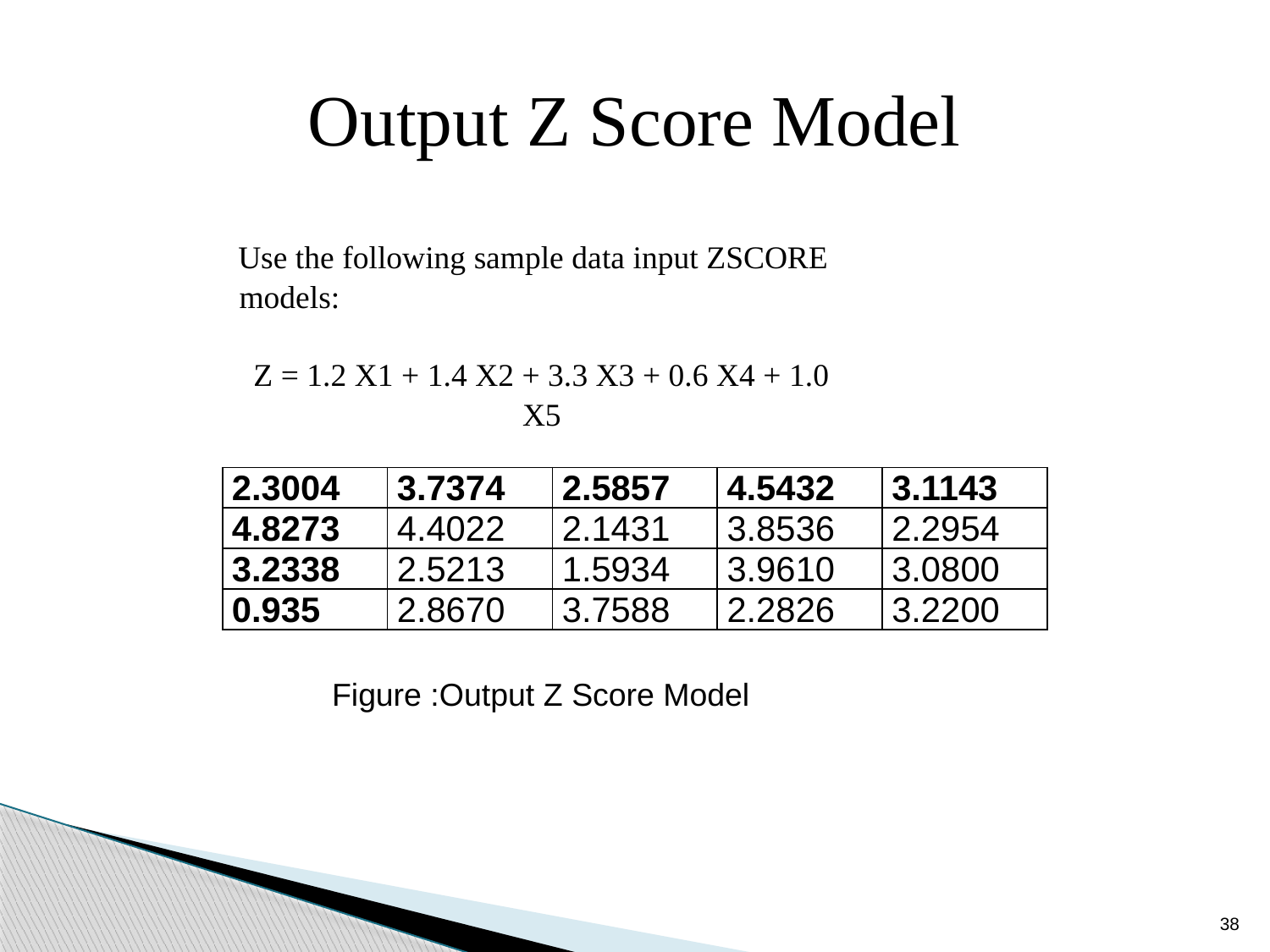

# Output Z Score Model
Use the following sample data input ZSCORE models:

Z = 1.2 X1 + 1.4 X2 + 3.3 X3 + 0.6 X4 + 1.0 X5
| 2.3004 | 3.7374 | 2.5857 | 4.5432 | 3.1143 |
| --- | --- | --- | --- | --- |
| 4.8273 | 4.4022 | 2.1431 | 3.8536 | 2.2954 |
| 3.2338 | 2.5213 | 1.5934 | 3.9610 | 3.0800 |
| 0.935 | 2.8670 | 3.7588 | 2.2826 | 3.2200 |
Figure :Output Z Score Model
38